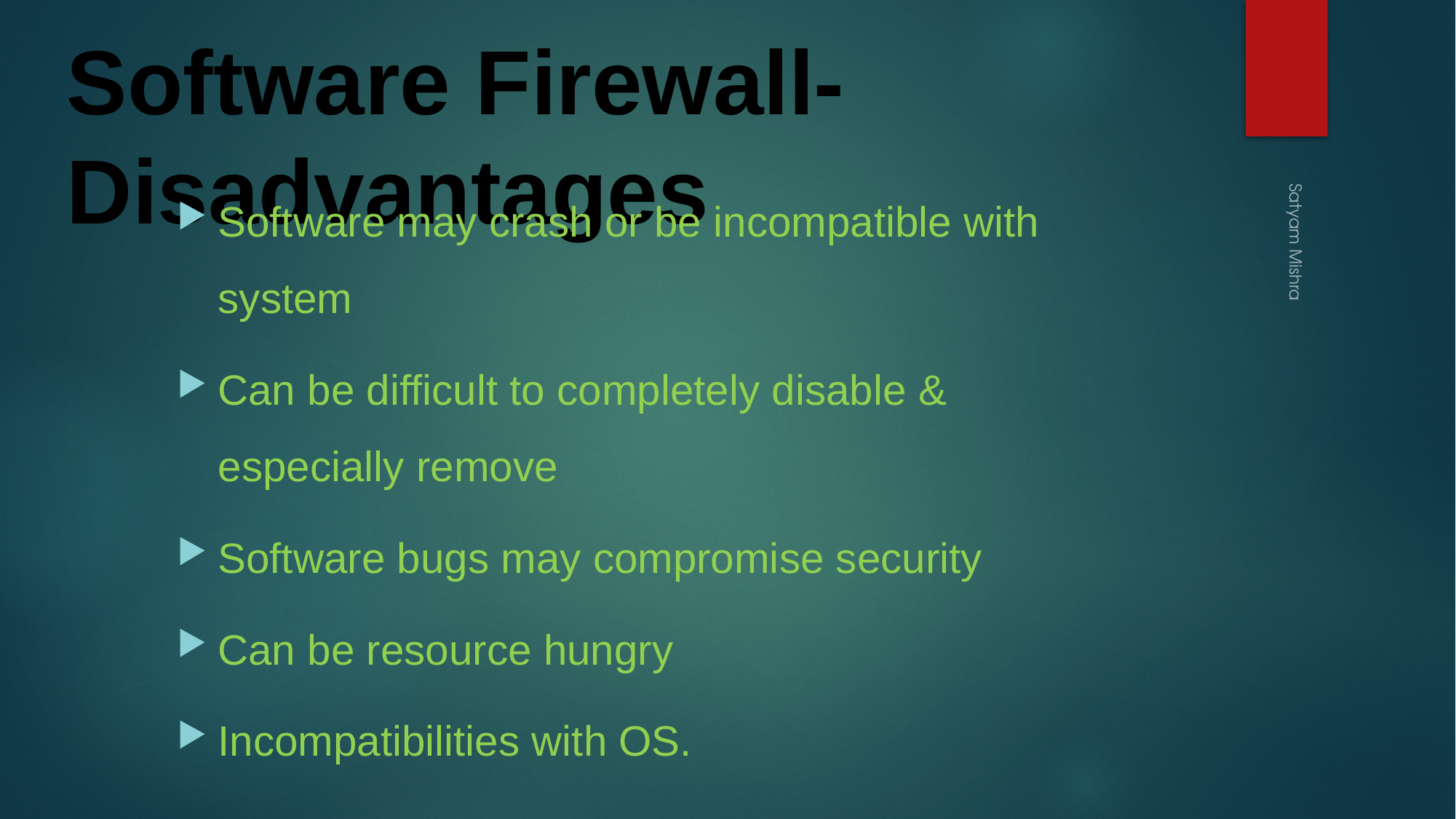

# Software Firewall-Disadvantages
Software may crash or be incompatible with system
Can be difficult to completely disable & especially remove
Software bugs may compromise security
Can be resource hungry
Incompatibilities with OS.
Satyam Mishra